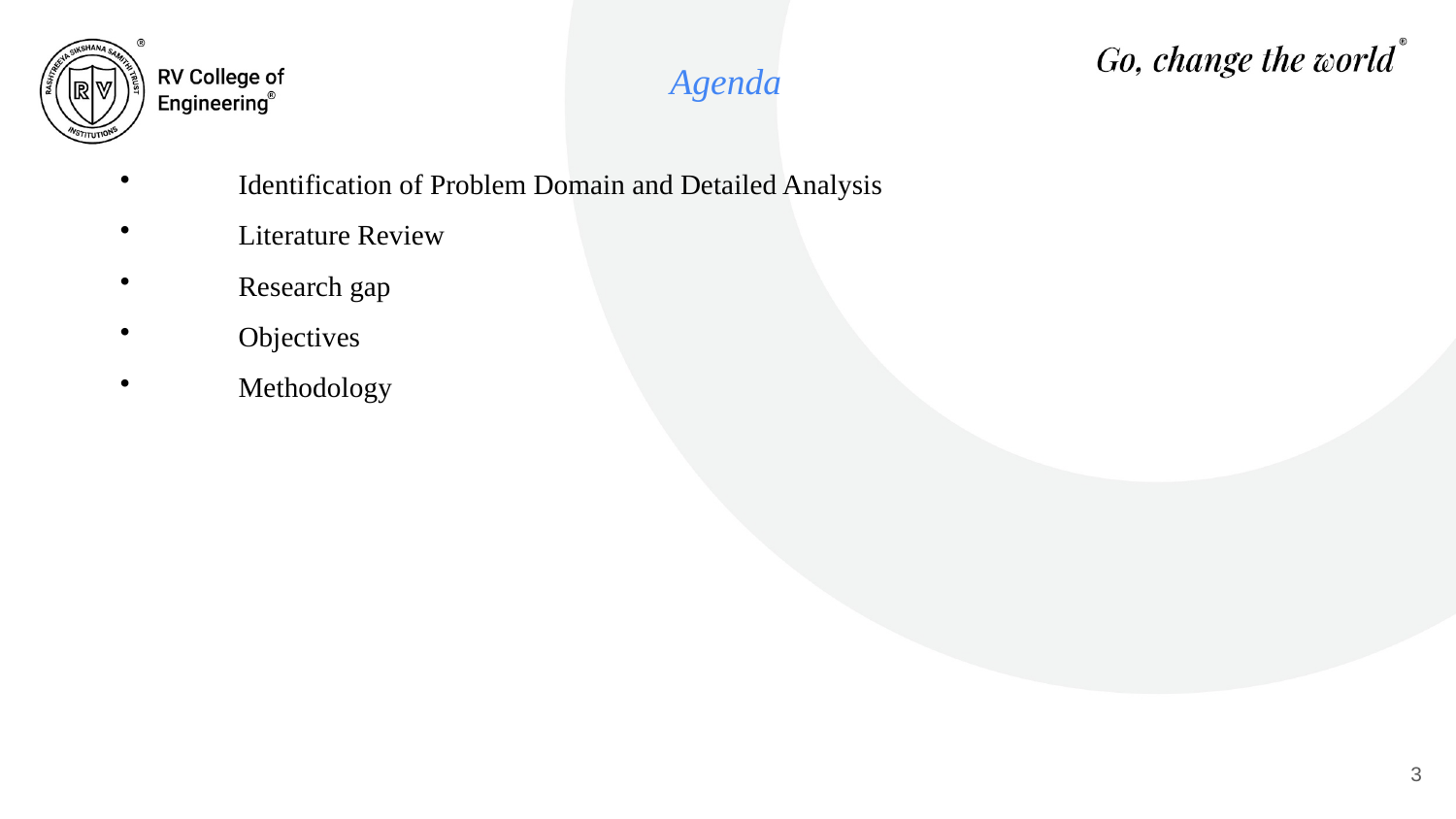

Agenda
Identification of Problem Domain and Detailed Analysis
Literature Review
Research gap
Objectives
Methodology
#

3